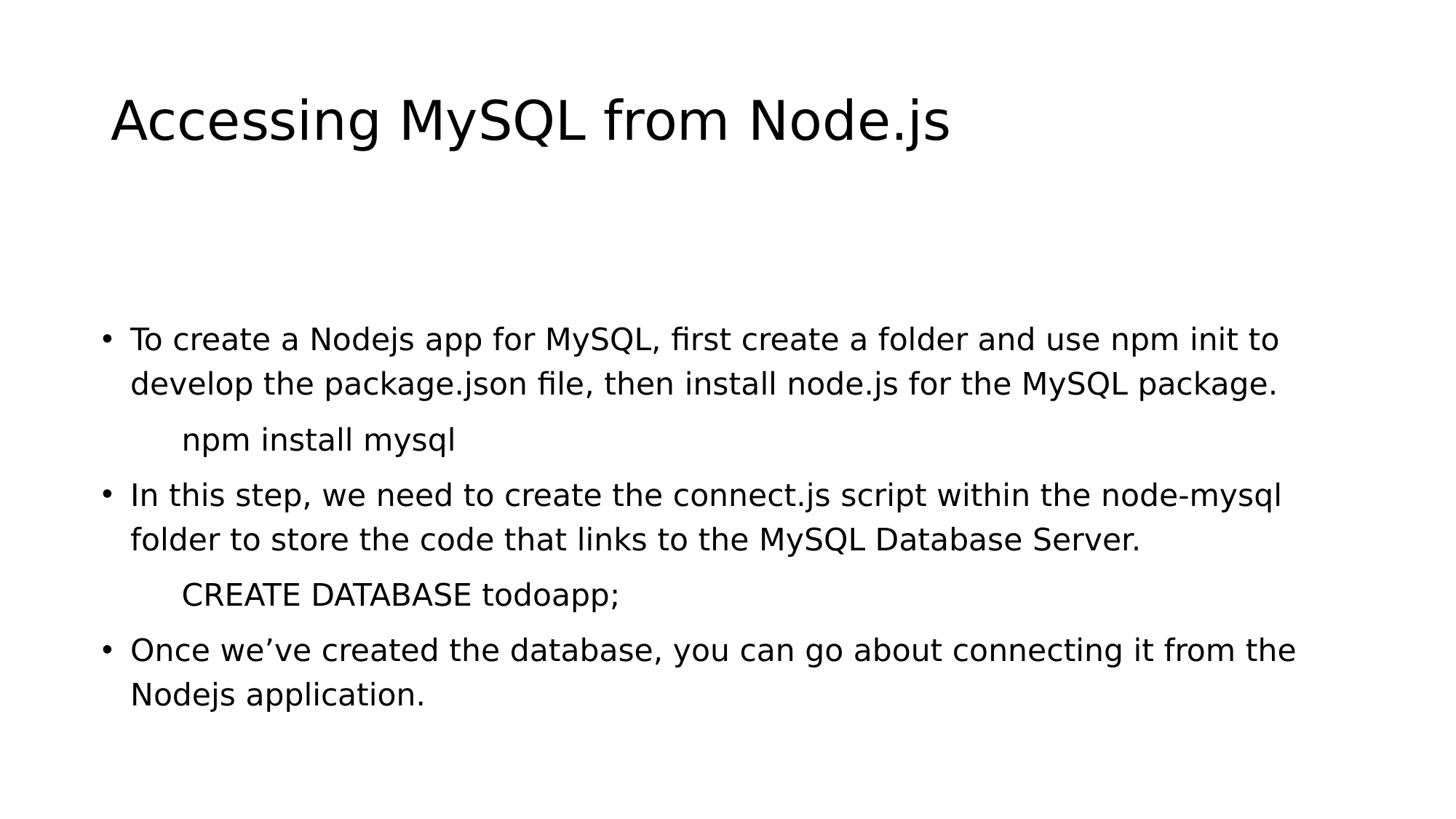

# Accessing MySQL from Node.js
To create a Nodejs app for MySQL, first create a folder and use npm init to develop the package.json file, then install node.js for the MySQL package.
	npm install mysql
In this step, we need to create the connect.js script within the node-mysql folder to store the code that links to the MySQL Database Server.
	CREATE DATABASE todoapp;
Once we’ve created the database, you can go about connecting it from the Nodejs application.